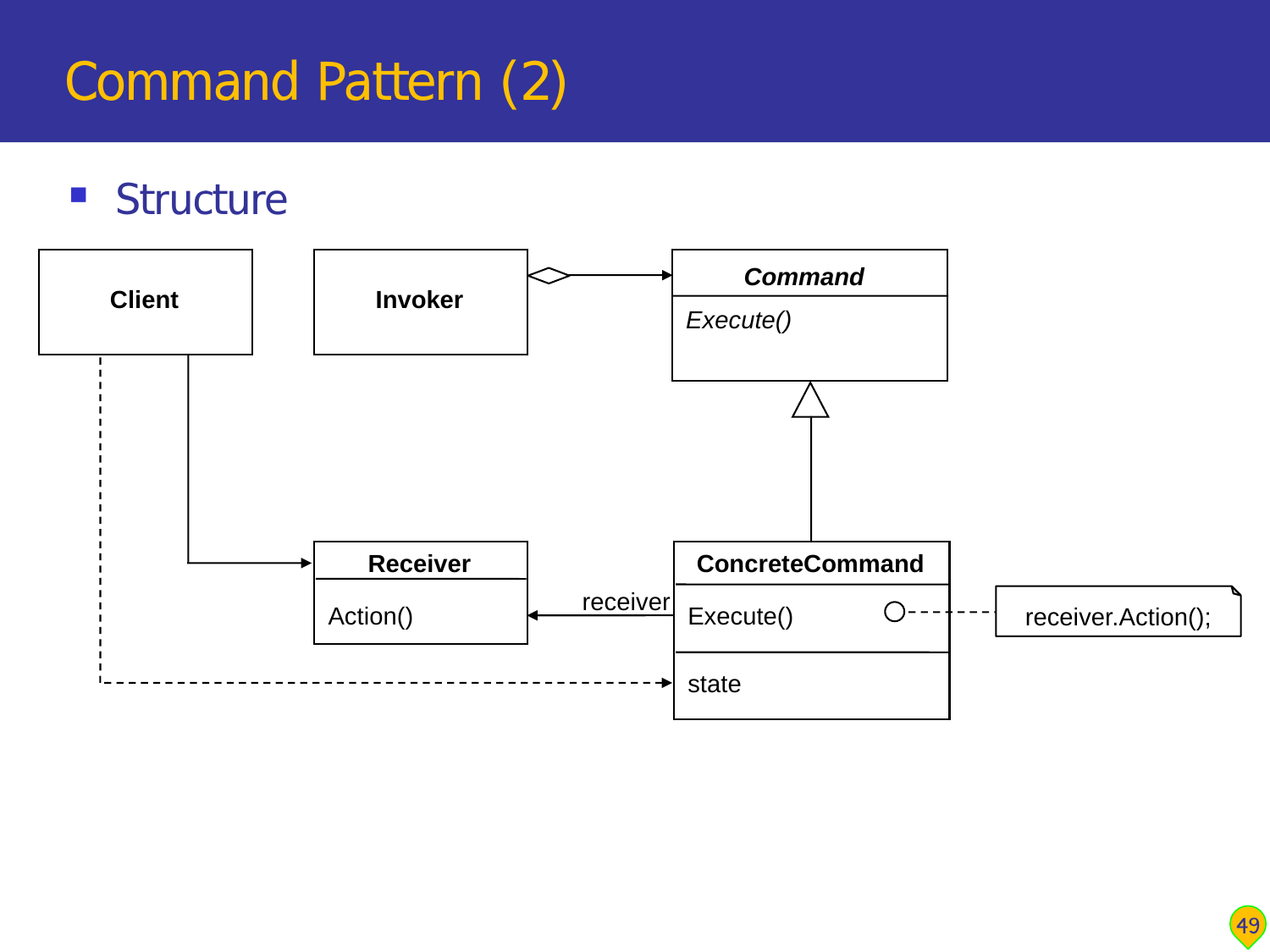

# Command Pattern (2)
Structure

Client

Invoker

Command

Execute()

Receiver
ConcreteCommand
receiver

receiver.Action();
Action()
Execute()

state
49